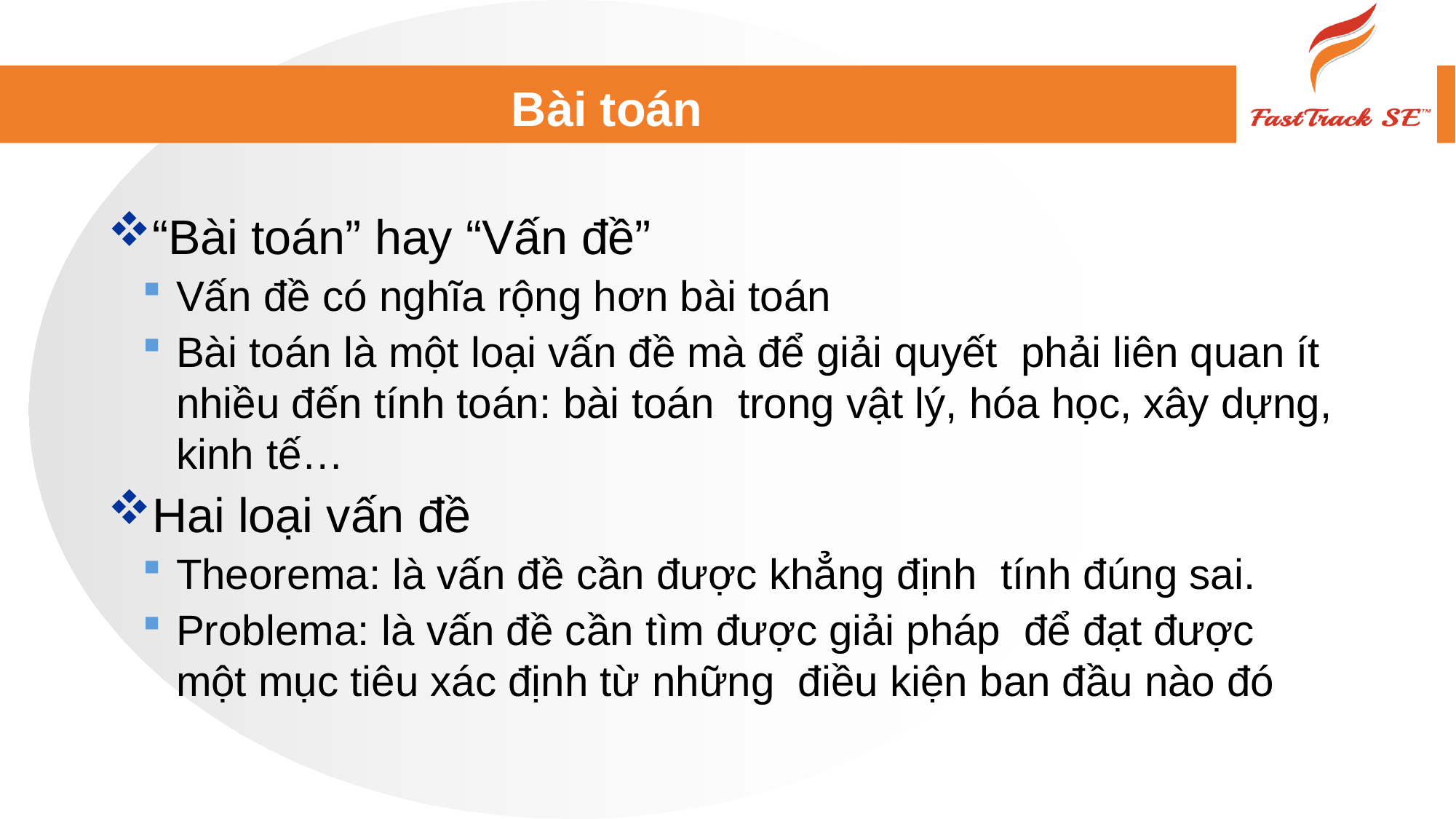

# Bài toán
“Bài toán” hay “Vấn đề”
Vấn đề có nghĩa rộng hơn bài toán
Bài toán là một loại vấn đề mà để giải quyết  phải liên quan ít nhiều đến tính toán: bài toán  trong vật lý, hóa học, xây dựng, kinh tế…
Hai loại vấn đề
Theorema: là vấn đề cần được khẳng định  tính đúng sai.
Problema: là vấn đề cần tìm được giải pháp  để đạt được một mục tiêu xác định từ những  điều kiện ban đầu nào đó